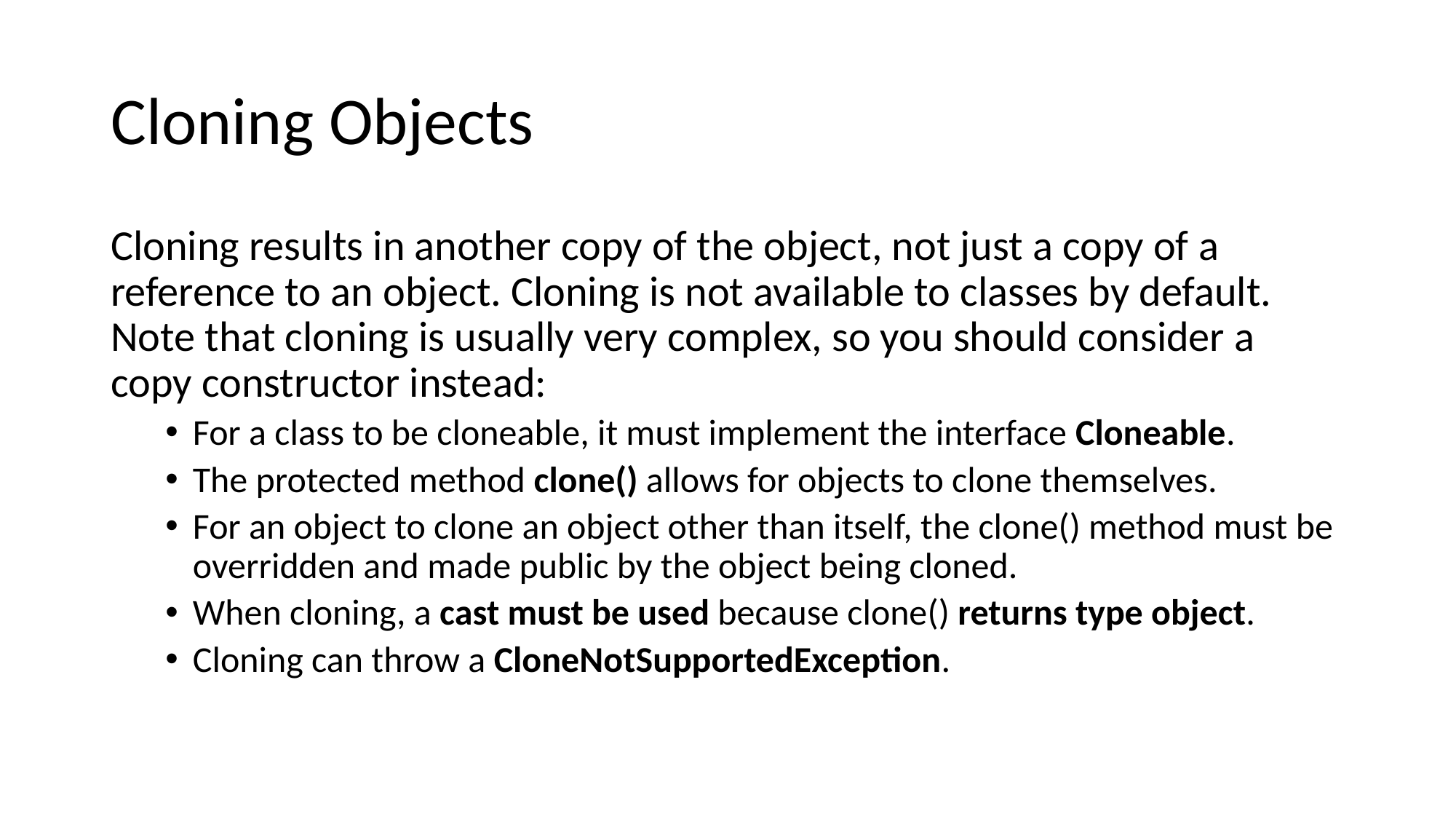

# Cloning Objects
Cloning results in another copy of the object, not just a copy of a reference to an object. Cloning is not available to classes by default. Note that cloning is usually very complex, so you should consider a copy constructor instead:
For a class to be cloneable, it must implement the interface Cloneable.
The protected method clone() allows for objects to clone themselves.
For an object to clone an object other than itself, the clone() method must be overridden and made public by the object being cloned.
When cloning, a cast must be used because clone() returns type object.
Cloning can throw a CloneNotSupportedException.